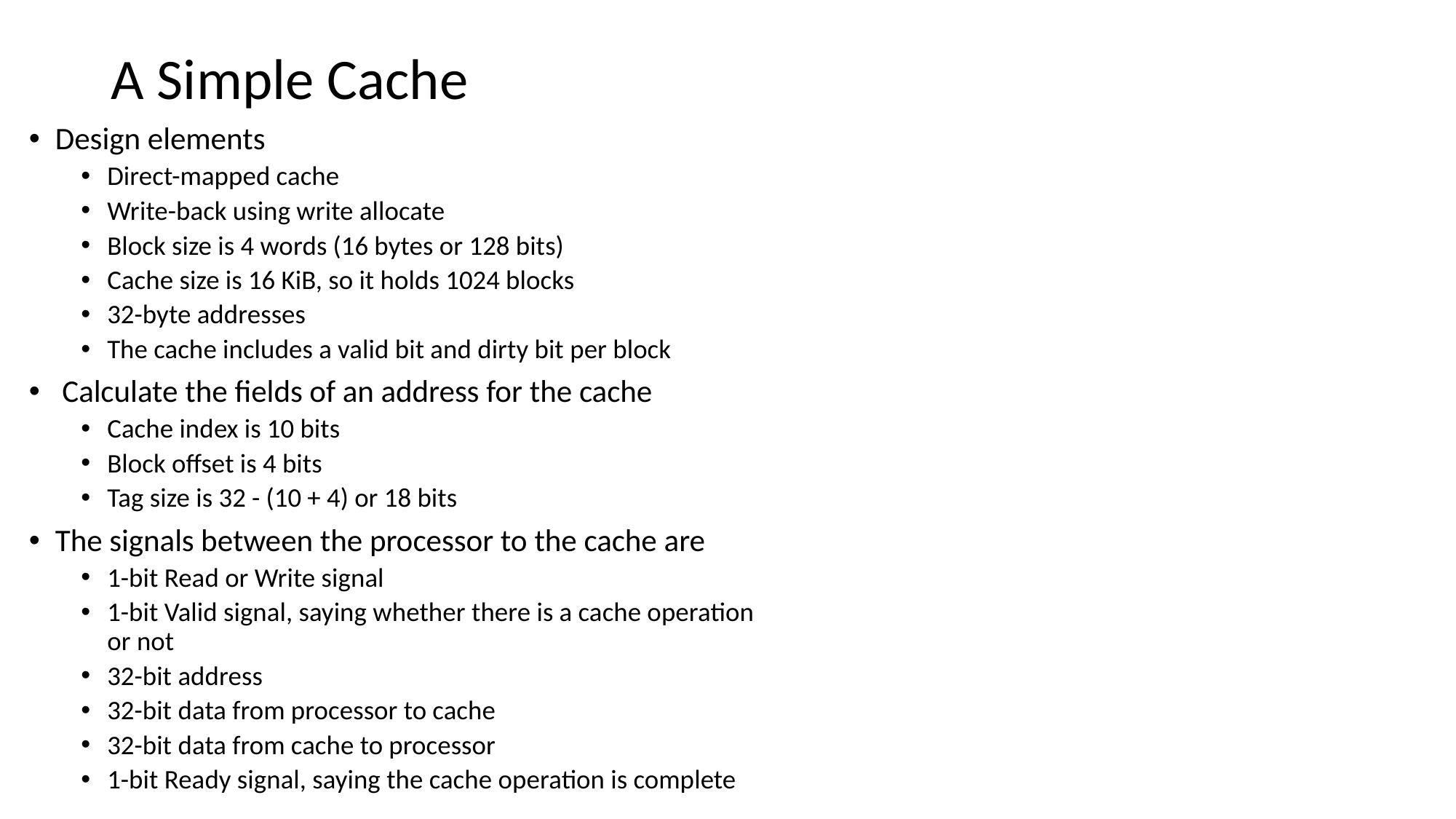

# A Simple Cache
Design elements
Direct-mapped cache
Write-back using write allocate
Block size is 4 words (16 bytes or 128 bits)
Cache size is 16 KiB, so it holds 1024 blocks
32-byte addresses
The cache includes a valid bit and dirty bit per block
 Calculate the fields of an address for the cache
Cache index is 10 bits
Block offset is 4 bits
Tag size is 32 - (10 + 4) or 18 bits
The signals between the processor to the cache are
1-bit Read or Write signal
1-bit Valid signal, saying whether there is a cache operation or not
32-bit address
32-bit data from processor to cache
32-bit data from cache to processor
1-bit Ready signal, saying the cache operation is complete